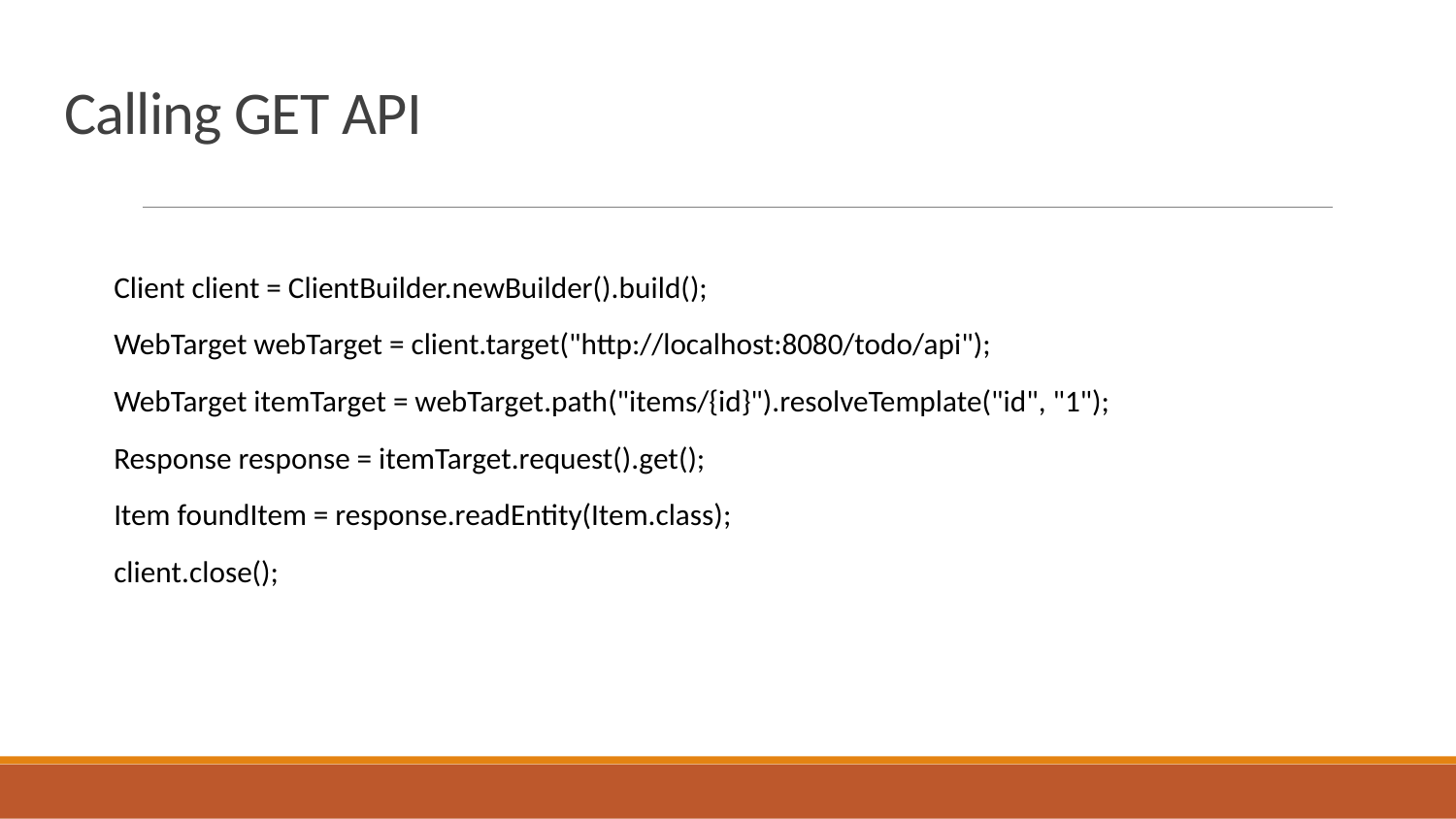

# Calling GET API
Client client = ClientBuilder.newBuilder().build();
WebTarget webTarget = client.target("http://localhost:8080/todo/api");
WebTarget itemTarget = webTarget.path("items/{id}").resolveTemplate("id", "1");
Response response = itemTarget.request().get();
Item foundItem = response.readEntity(Item.class);
client.close();